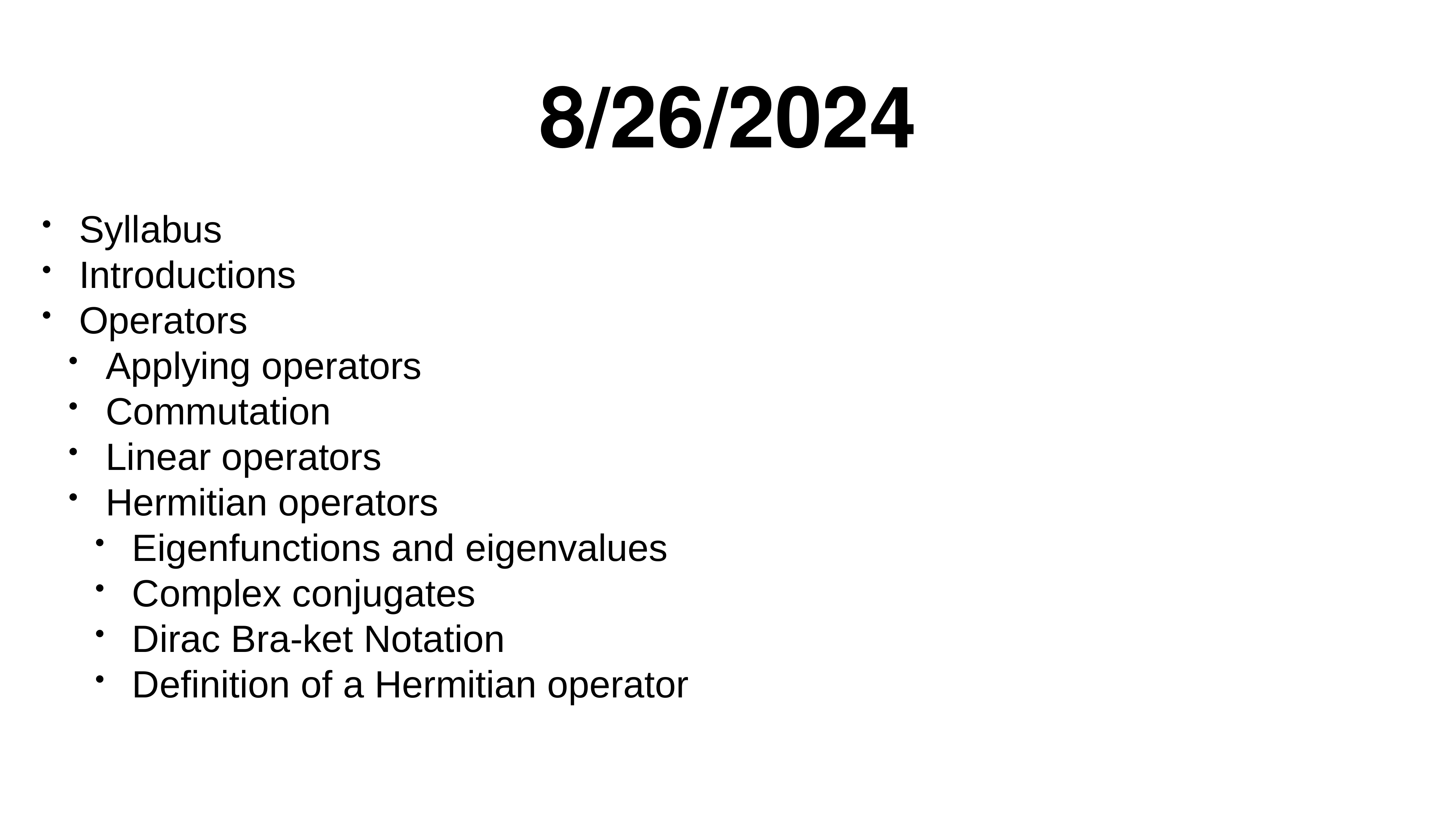

# 8/26/2024
Syllabus
Introductions
Operators
Applying operators
Commutation
Linear operators
Hermitian operators
Eigenfunctions and eigenvalues
Complex conjugates
Dirac Bra-ket Notation
Definition of a Hermitian operator
1